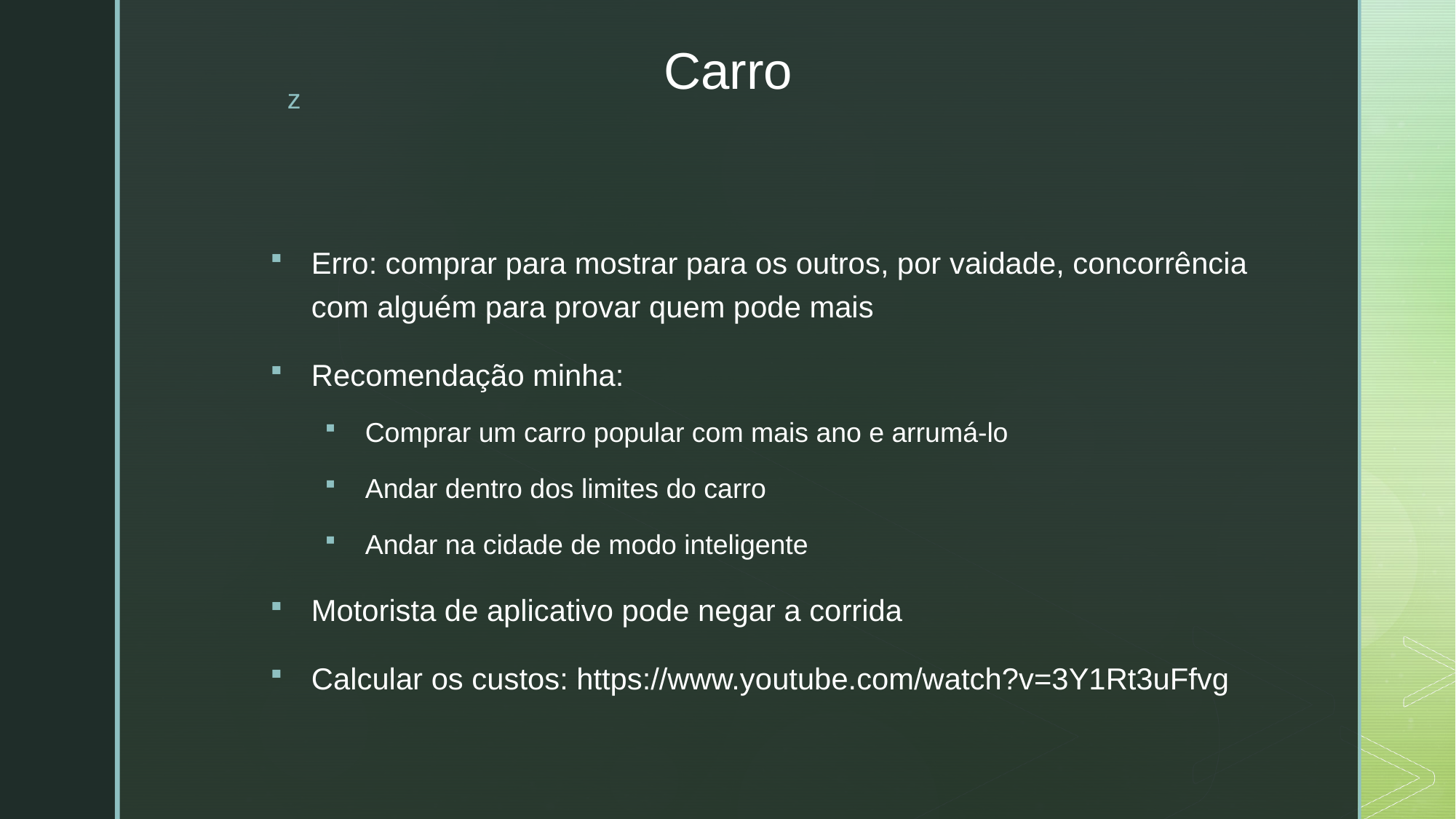

# Carro
Erro: comprar para mostrar para os outros, por vaidade, concorrência com alguém para provar quem pode mais
Recomendação minha:
Comprar um carro popular com mais ano e arrumá-lo
Andar dentro dos limites do carro
Andar na cidade de modo inteligente
Motorista de aplicativo pode negar a corrida
Calcular os custos: https://www.youtube.com/watch?v=3Y1Rt3uFfvg